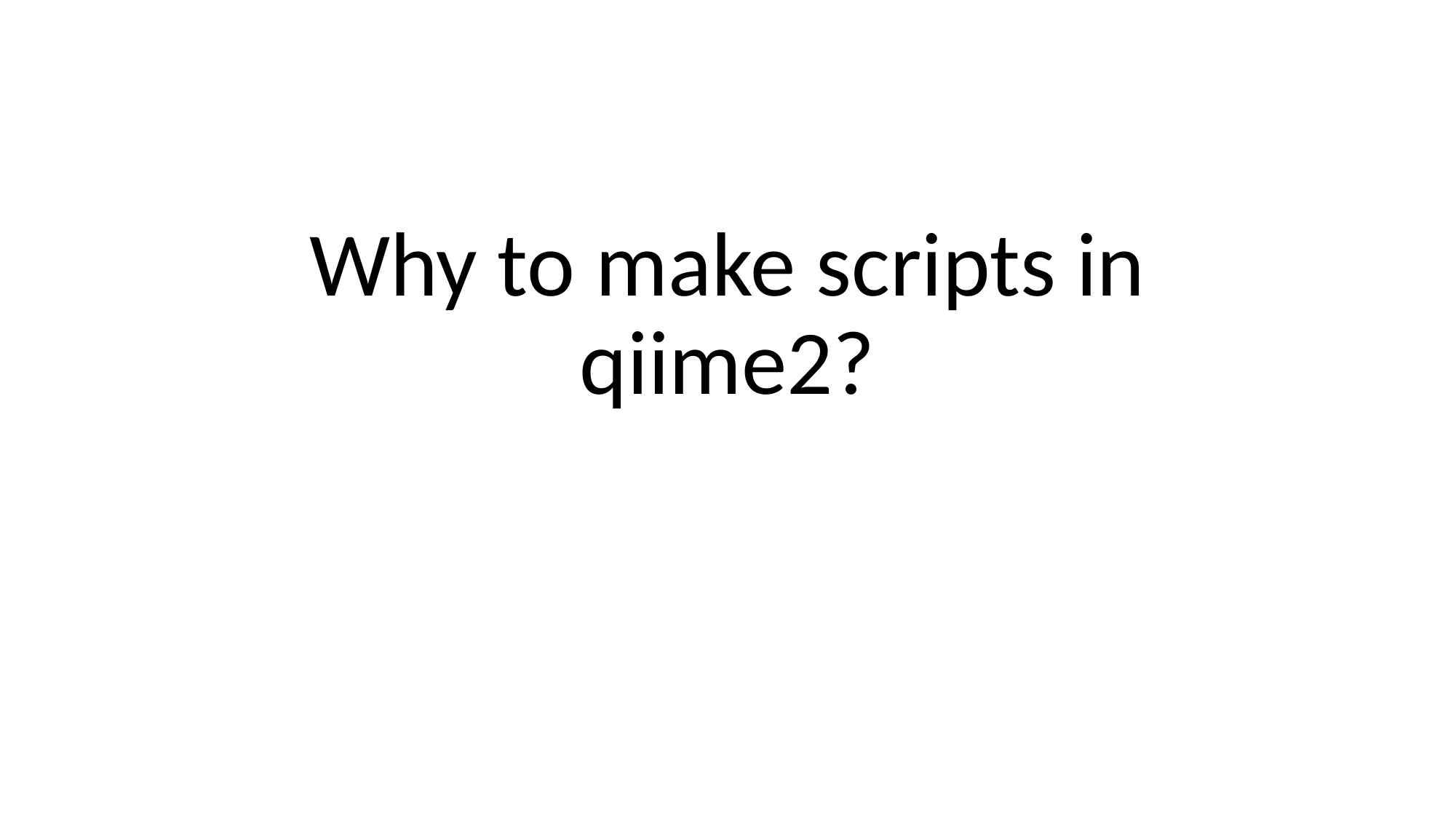

# Why to make scripts in qiime2?